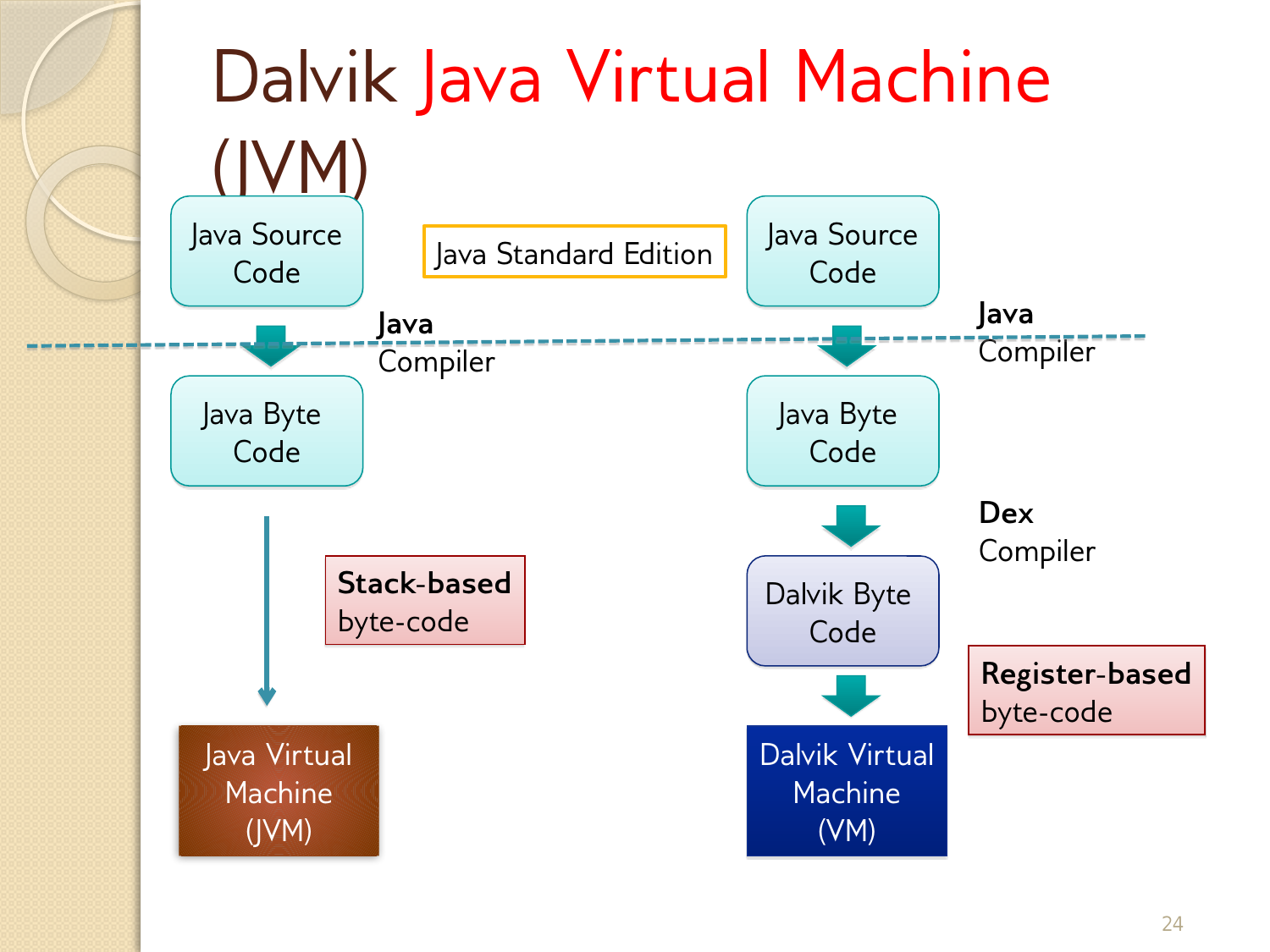

# Dalvik Java Virtual Machine (JVM)
Java Source
Code
Java Source
Code
Java Standard Edition
Java
Compiler
Java
Compiler

Java Byte
Code
Java Byte
Code
Dex
Compiler

Stack-based
byte-code
Dalvik Byte
Code
Register-based
byte-code

Java Virtual Machine (JVM)
Dalvik Virtual Machine (VM)
24